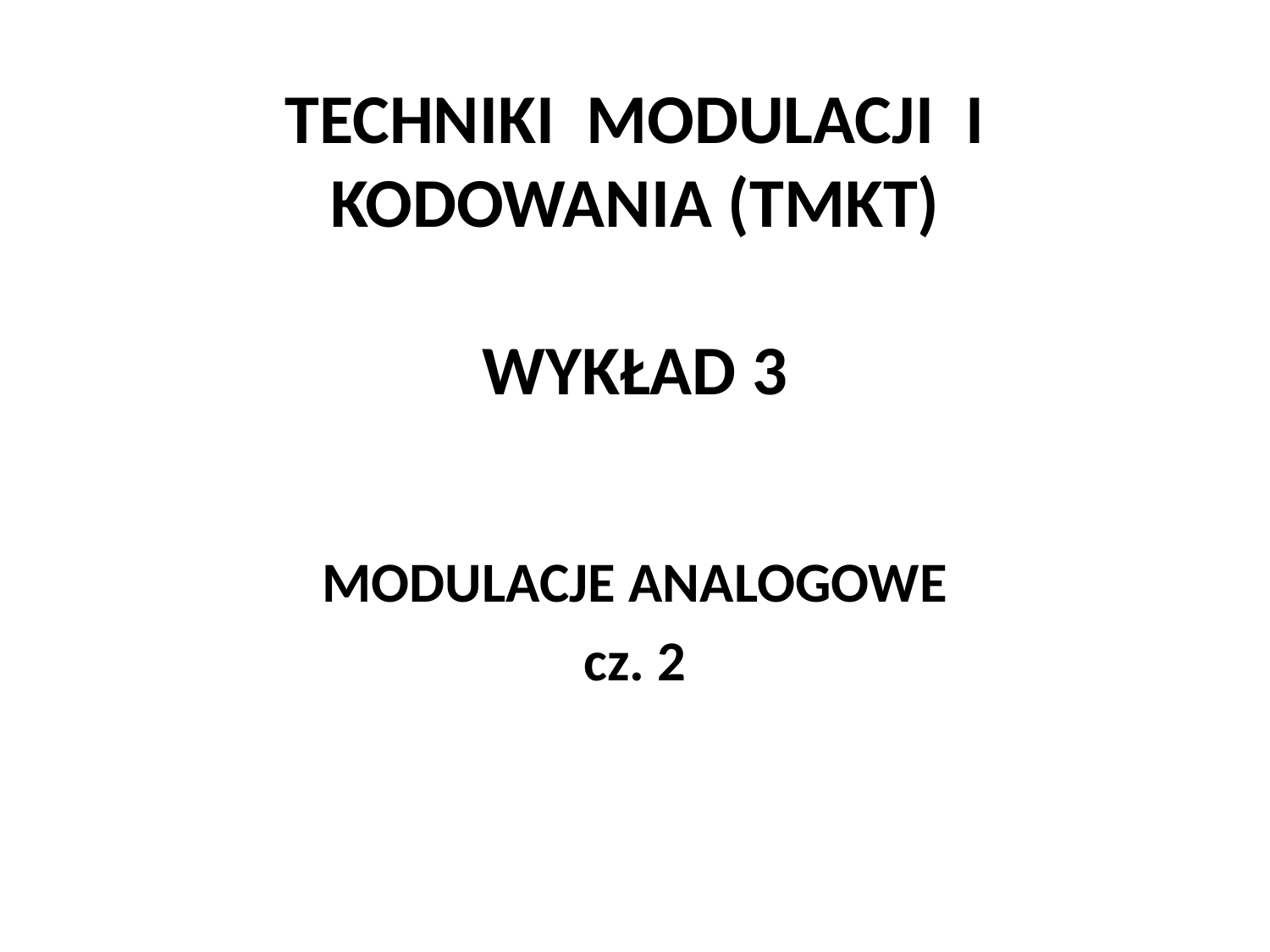

# TECHNIKI  MODULACJI  I KODOWANIA (TMKT) WYKŁAD 3
MODULACJE ANALOGOWE
cz. 2